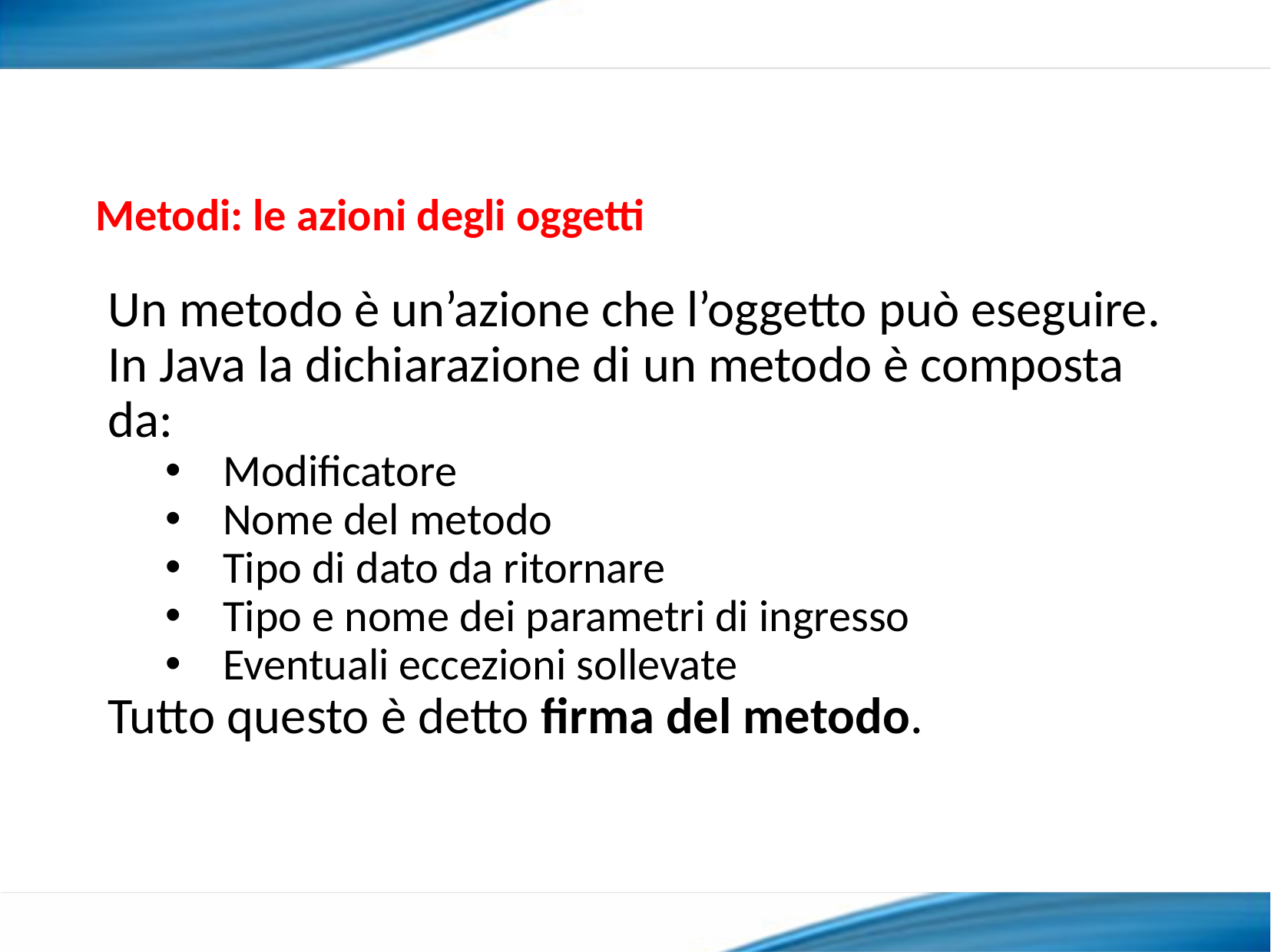

Metodi: le azioni degli oggetti
Un metodo è un’azione che l’oggetto può eseguire.
In Java la dichiarazione di un metodo è composta da:
Modificatore
Nome del metodo
Tipo di dato da ritornare
Tipo e nome dei parametri di ingresso
Eventuali eccezioni sollevate
Tutto questo è detto firma del metodo.